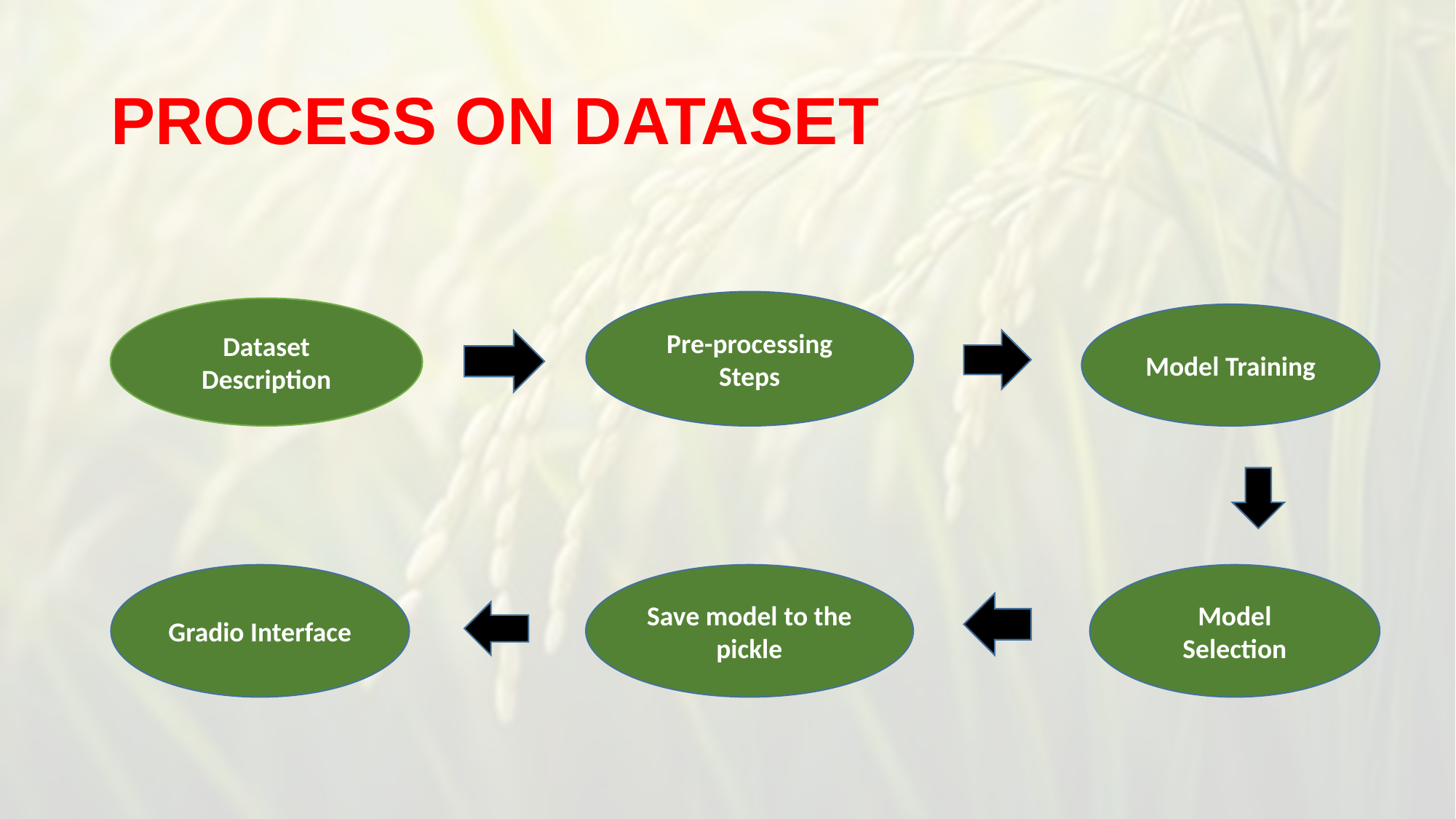

# PROCESS ON DATASET

Pre-processing Steps
Dataset Description
Model Training

Gradio Interface
Save model to the pickle
Model Selection